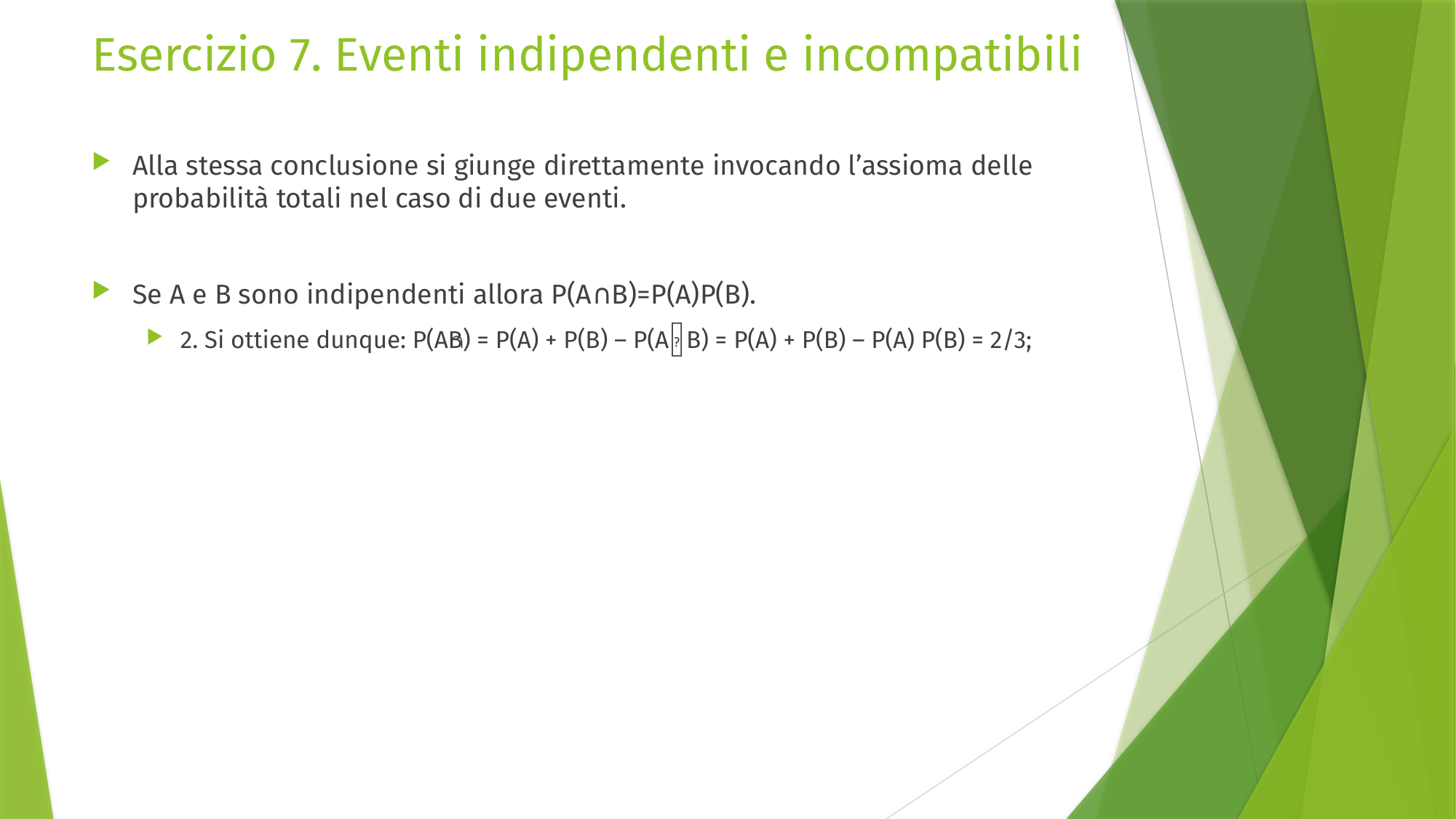

# Esercizio 7. Eventi indipendenti e incompatibili
Alla stessa conclusione si giunge direttamente invocando l’assioma delle probabilità totali nel caso di due eventi.

Se A e B sono indipendenti allora P(A∩B)=P(A)P(B).
2. Si ottiene dunque: P(A∪B) = P(A) + P(B) – P(A∩B) = P(A) + P(B) – P(A) P(B) = 2/3;